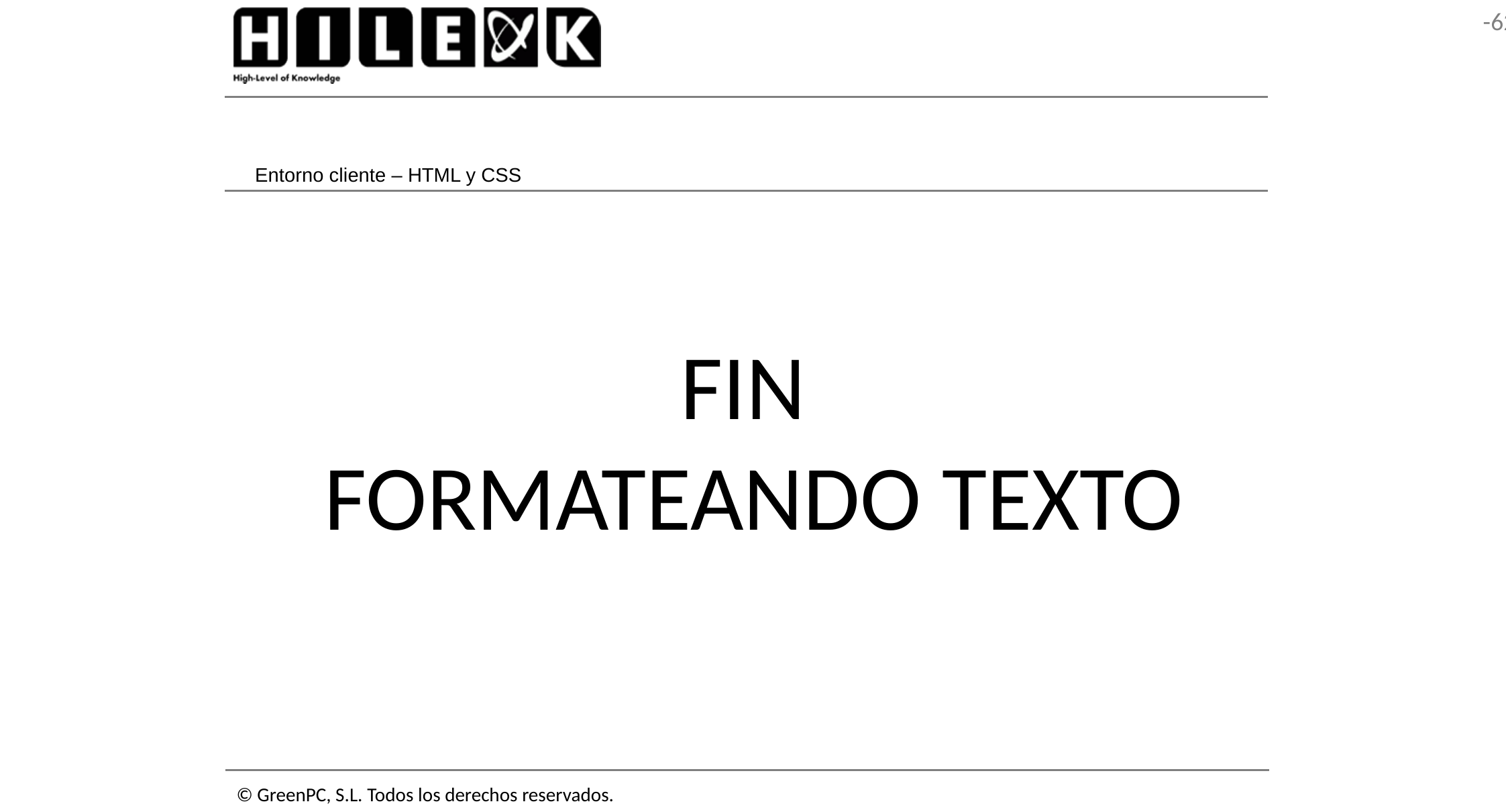

Entorno cliente – HTML y CSS
FIN
FORMATEANDO TEXTO